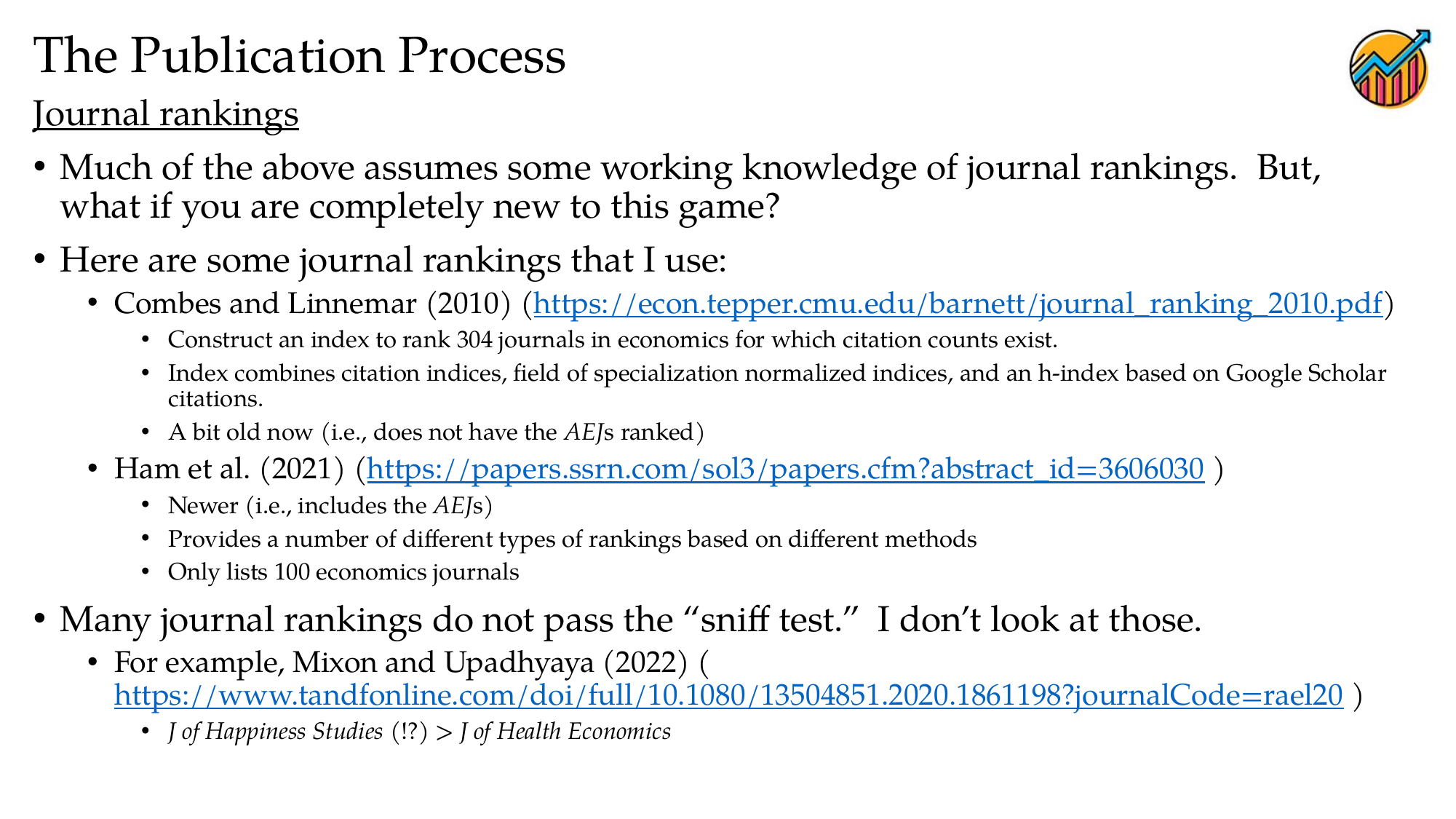

# The Publication Process
Journal rankings
Much of the above assumes some working knowledge of journal rankings.  But, what if you are completely new to this game?
Here are some journal rankings that I use:
Combes and Linnemar (2010) (https://econ.tepper.cmu.edu/barnett/journal_ranking_2010.pdf)
Construct an index to rank 304 journals in economics for which citation counts exist.
Index combines citation indices, field of specialization normalized indices, and an h-index based on Google Scholar citations.
A bit old now (i.e., does not have the AEJs ranked)
Ham et al. (2021) (https://papers.ssrn.com/sol3/papers.cfm?abstract_id=3606030 )
Newer (i.e., includes the AEJs)
Provides a number of different types of rankings based on different methods
Only lists 100 economics journals
Many journal rankings do not pass the “sniff test.”  I don’t look at those.
For example, Mixon and Upadhyaya (2022) (https://www.tandfonline.com/doi/full/10.1080/13504851.2020.1861198?journalCode=rael20 )
J of Happiness Studies (!?) > J of Health Economics